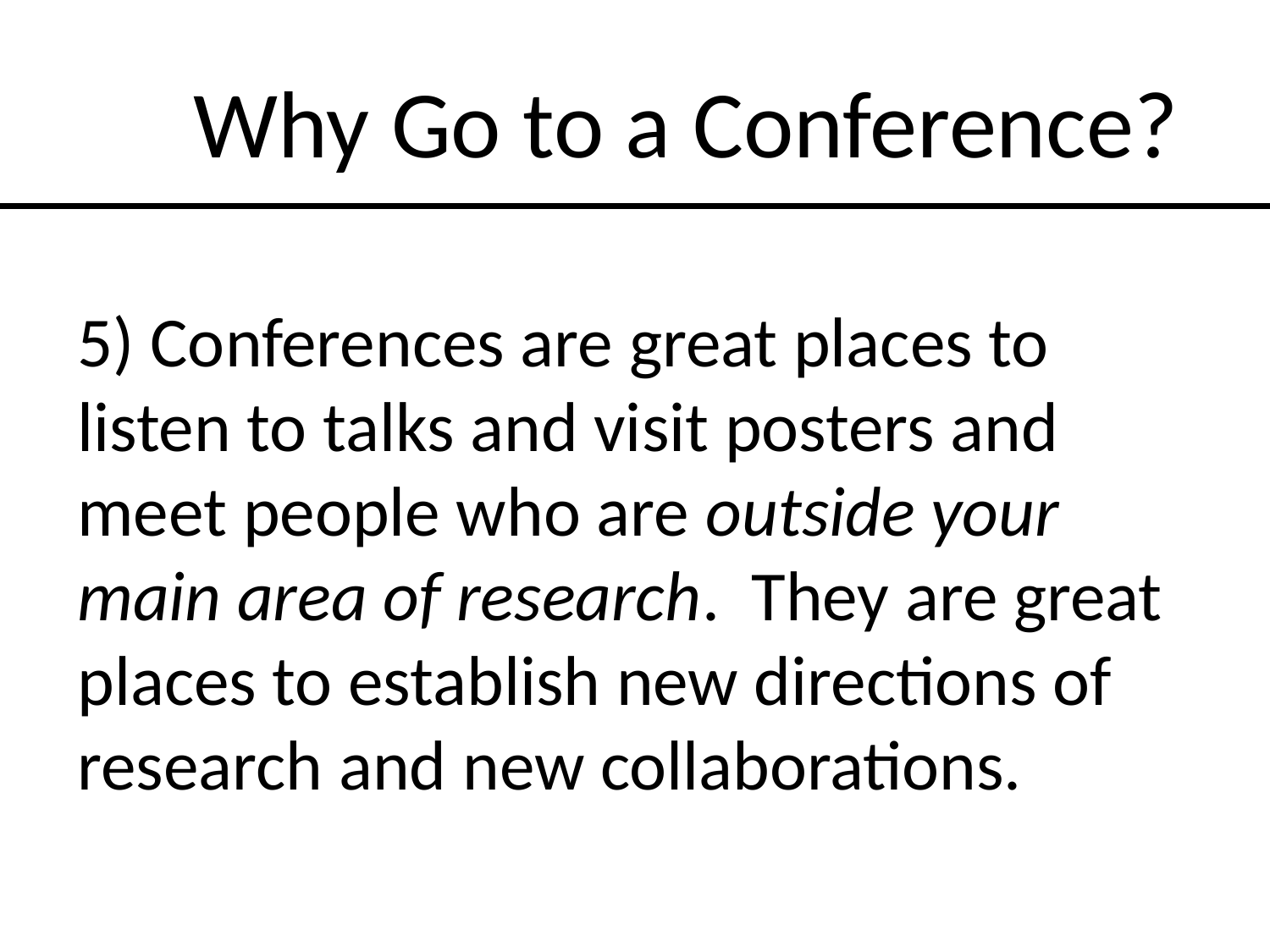

Why Go to a Conference?
5) Conferences are great places to listen to talks and visit posters and meet people who are outside your main area of research.  They are great places to establish new directions of research and new collaborations.